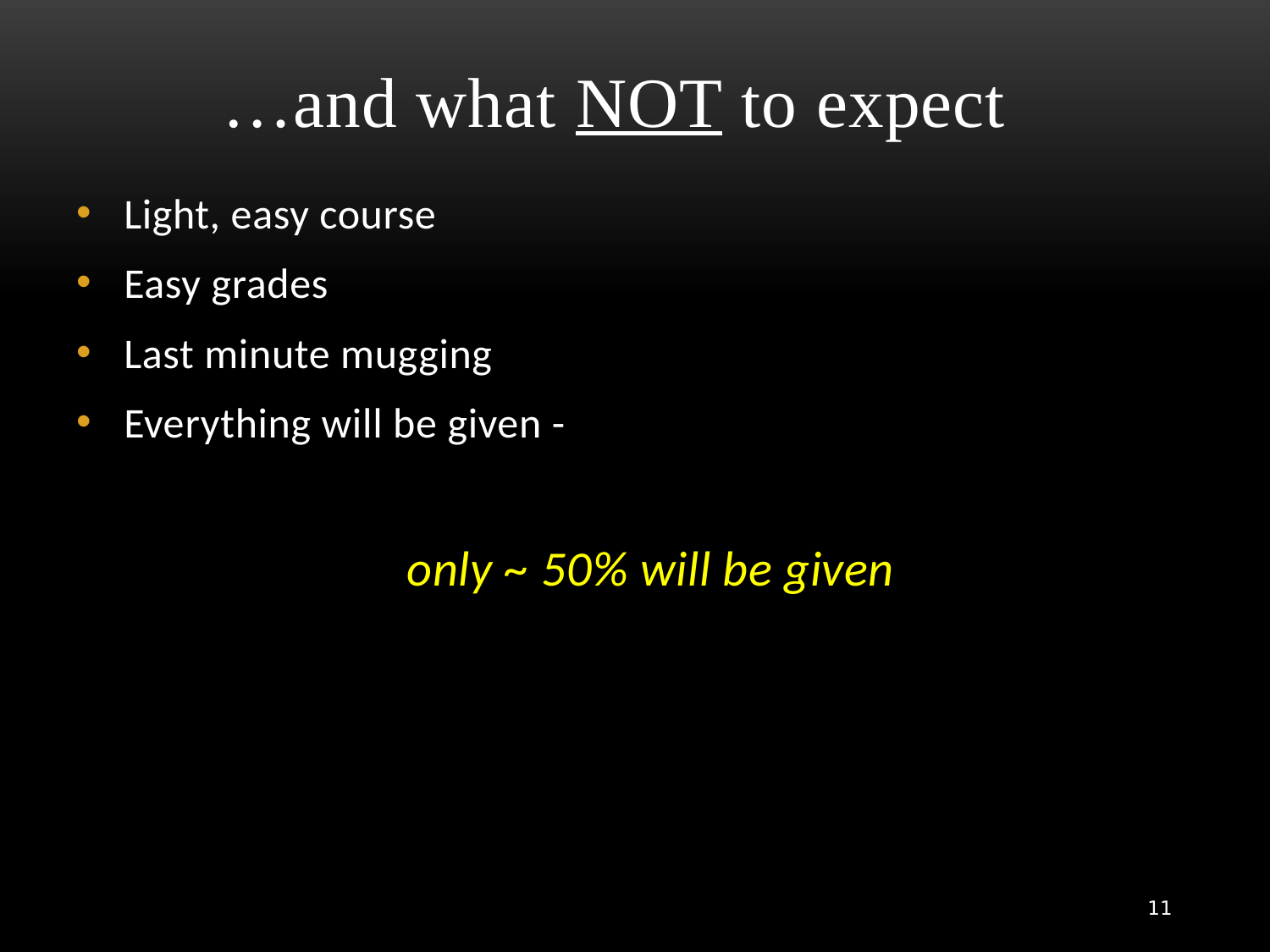

# …and what NOT to expect
Light, easy course
Easy grades
Last minute mugging
Everything will be given -

only ~ 50% will be given

11